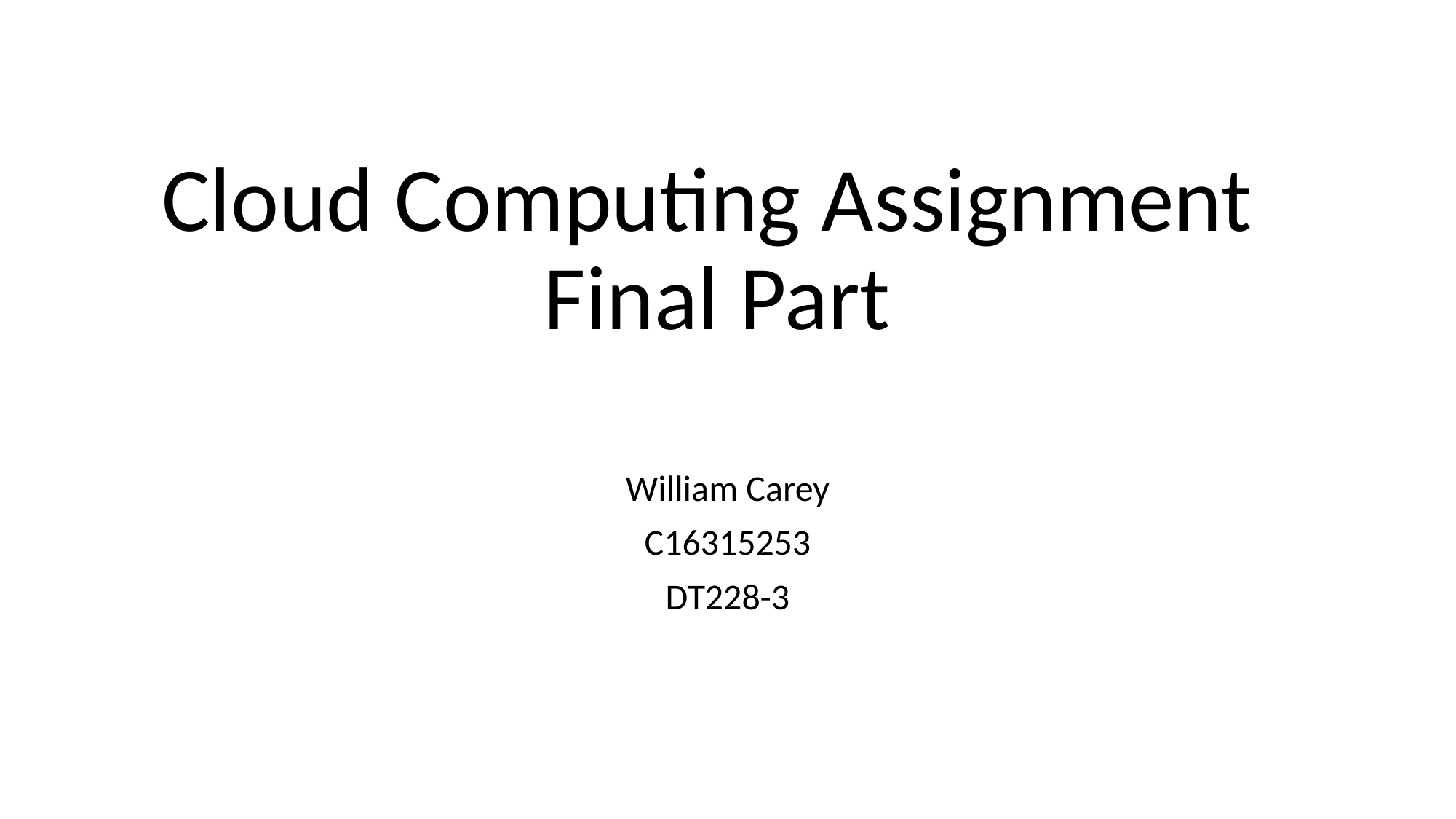

# Cloud Computing Assignment Final Part
William Carey
C16315253
DT228-3